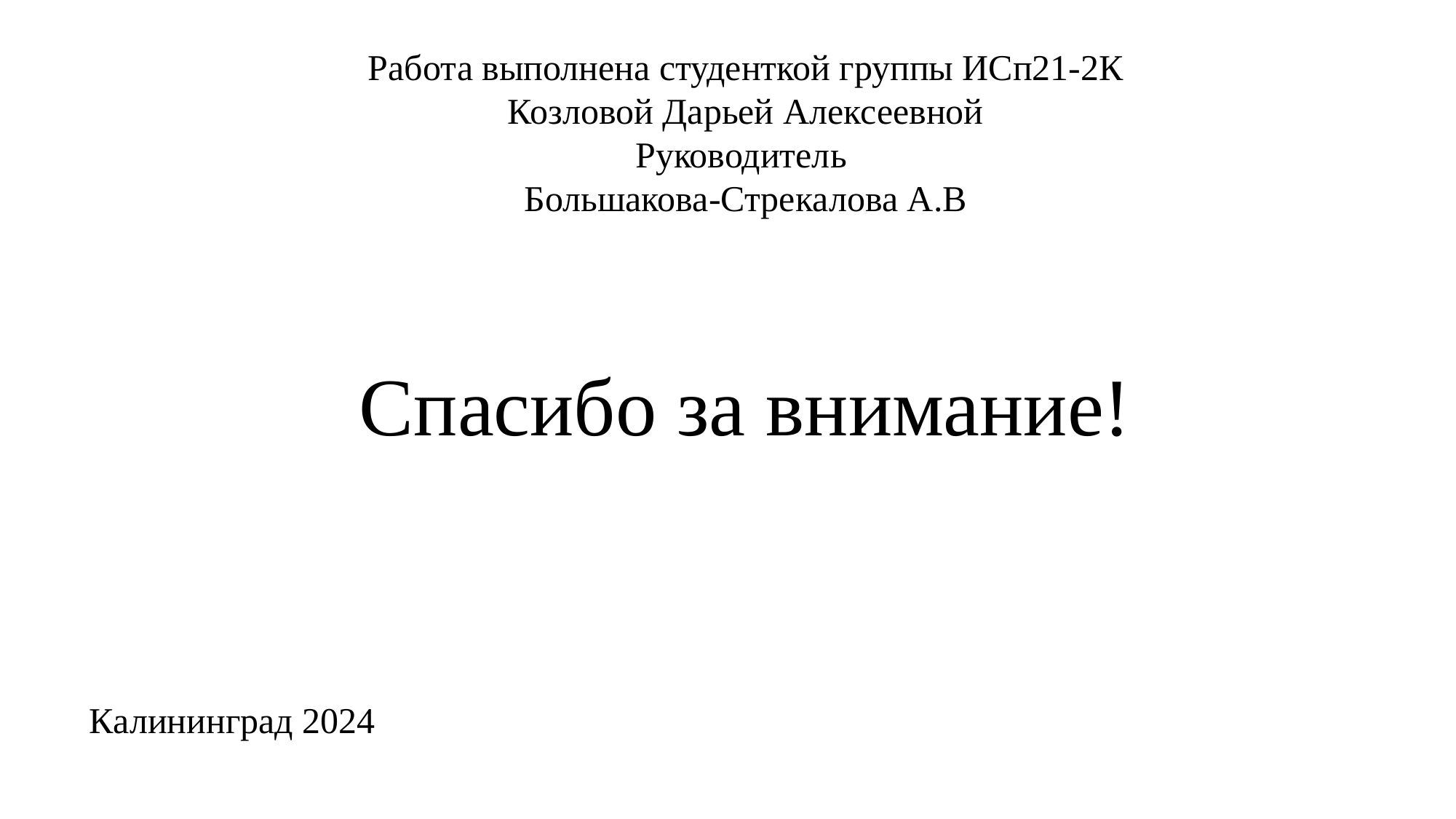

Работа выполнена студенткой группы ИСп21-2К
Козловой Дарьей Алексеевной
Руководитель
Большакова-Стрекалова А.В
Спасибо за внимание!
Калининград 2024